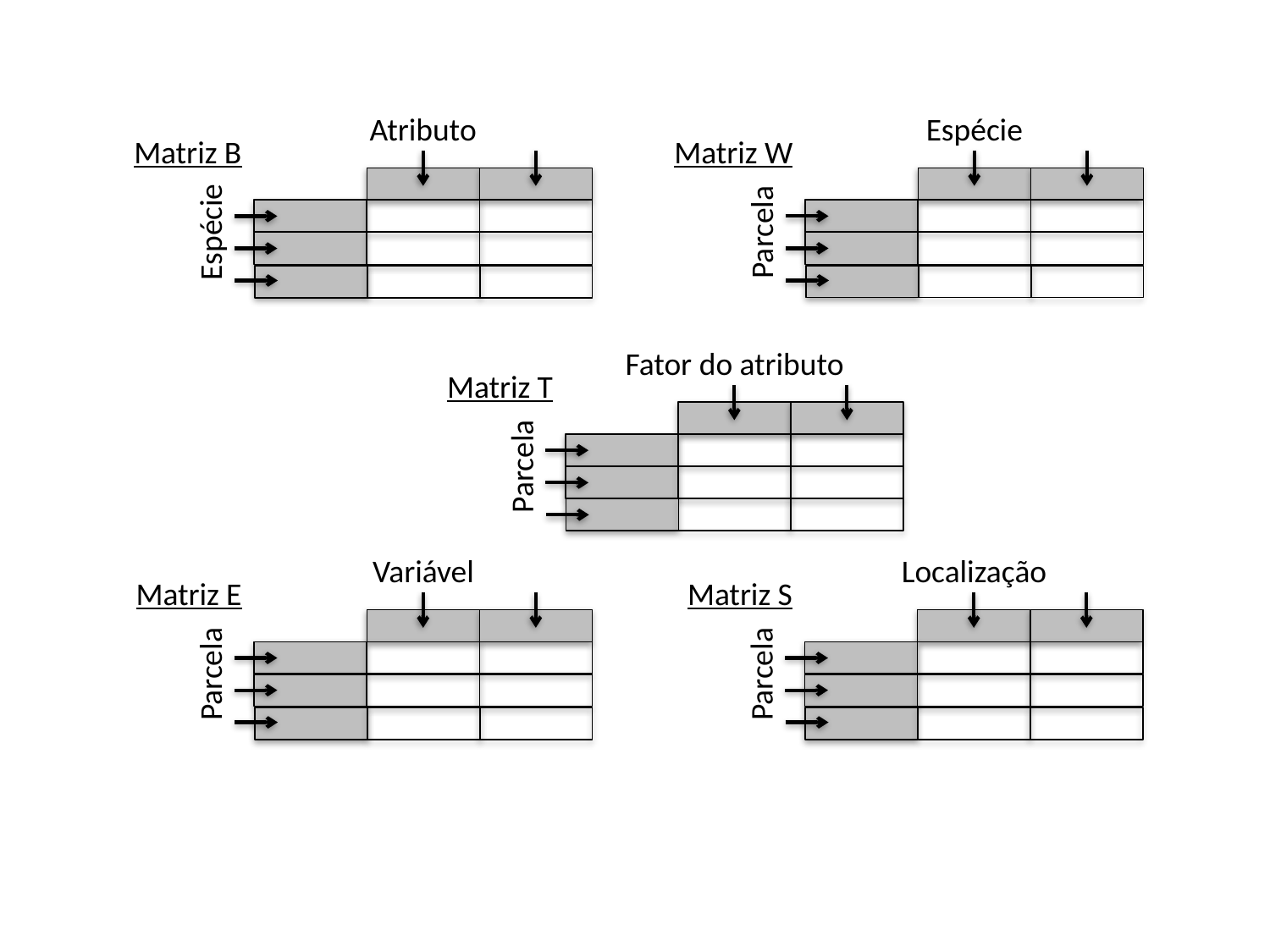

Espécie
Atributo
Matriz W
Matriz B

Parcela
Espécie

Fator do atributo
Matriz T

Parcela

Variável
Localização
Matriz E
Matriz S

Parcela
Parcela